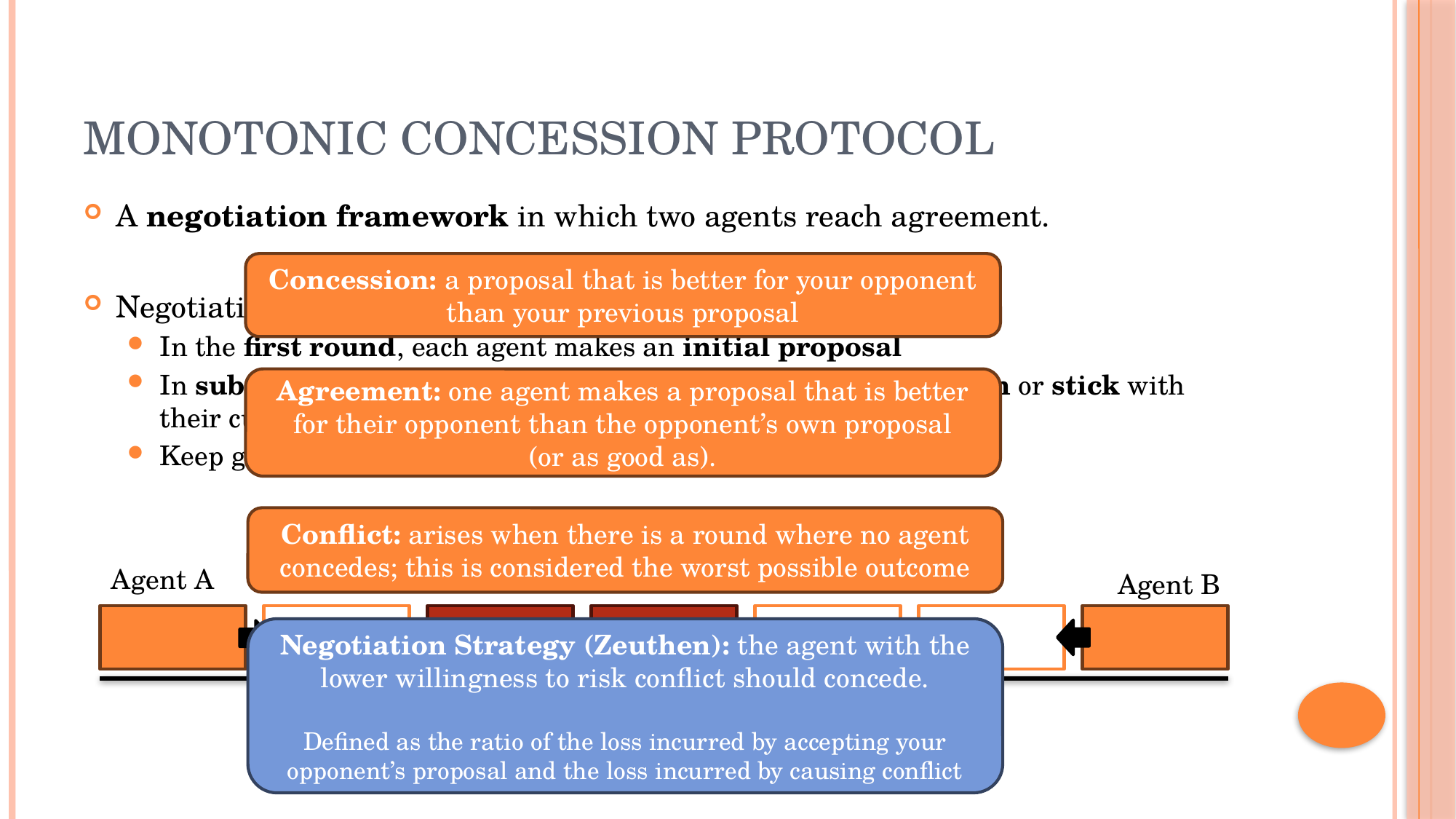

# Monotonic Concession Protocol
A negotiation framework in which two agents reach agreement.

Negotiation takes a series of rounds:
In the first round, each agent makes an initial proposal
In subsequent rounds, each agent can either make a concession or stick with their current proposal
Keep going until either agreement is reached or conflict arises.
Concession: a proposal that is better for your opponent than your previous proposal
Agreement: one agent makes a proposal that is better for their opponent than the opponent’s own proposal
(or as good as).
Conflict: arises when there is a round where no agent concedes; this is considered the worst possible outcome
Conflict
Agent A
Agent B

A’s proposal
B’s proposal

Negotiation Strategy (Zeuthen): the agent with the lower willingness to risk conflict should concede.

Defined as the ratio of the loss incurred by accepting your opponent’s proposal and the loss incurred by causing conflict

A STICKS & B STICKS